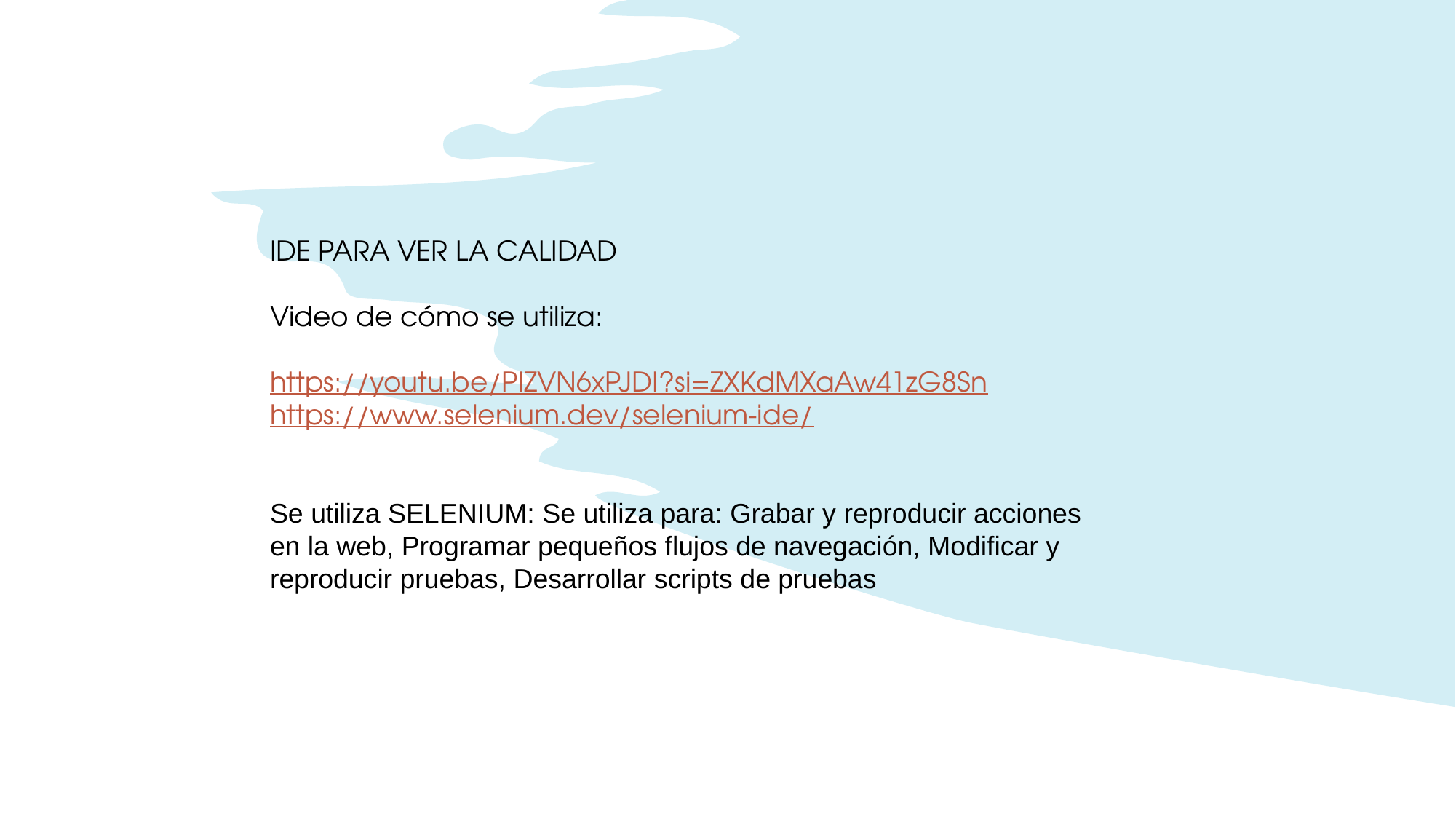

IDE PARA VER LA CALIDAD

Video de cómo se utiliza:

https://youtu.be/PIZVN6xPJDI?si=ZXKdMXaAw41zG8Sn
https://www.selenium.dev/selenium-ide/

Se utiliza SELENIUM: Se utiliza para: Grabar y reproducir acciones en la web, Programar pequeños flujos de navegación, Modificar y reproducir pruebas, Desarrollar scripts de pruebas